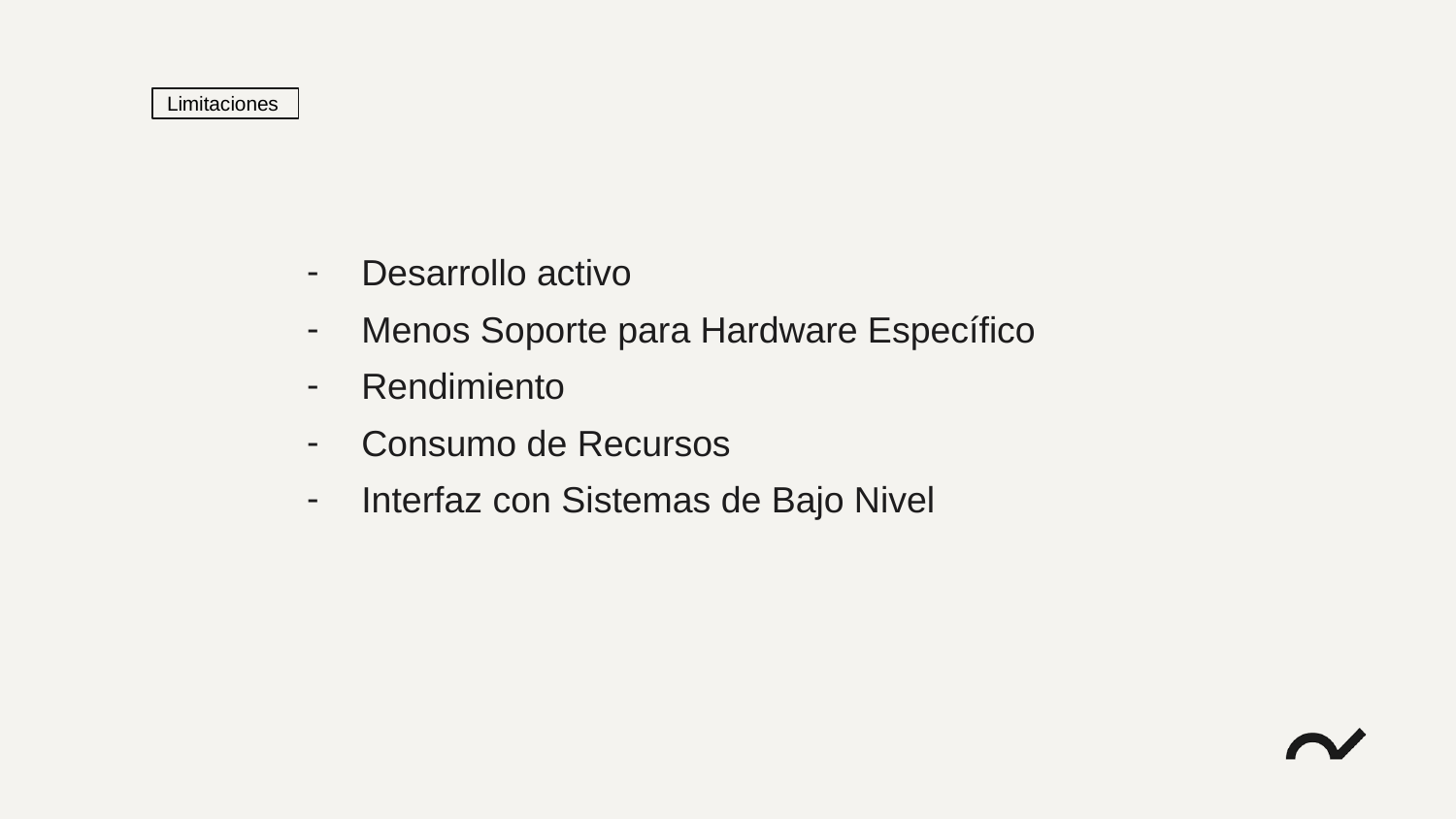

Limitaciones
Desarrollo activo
Menos Soporte para Hardware Específico
Rendimiento
Consumo de Recursos
Interfaz con Sistemas de Bajo Nivel